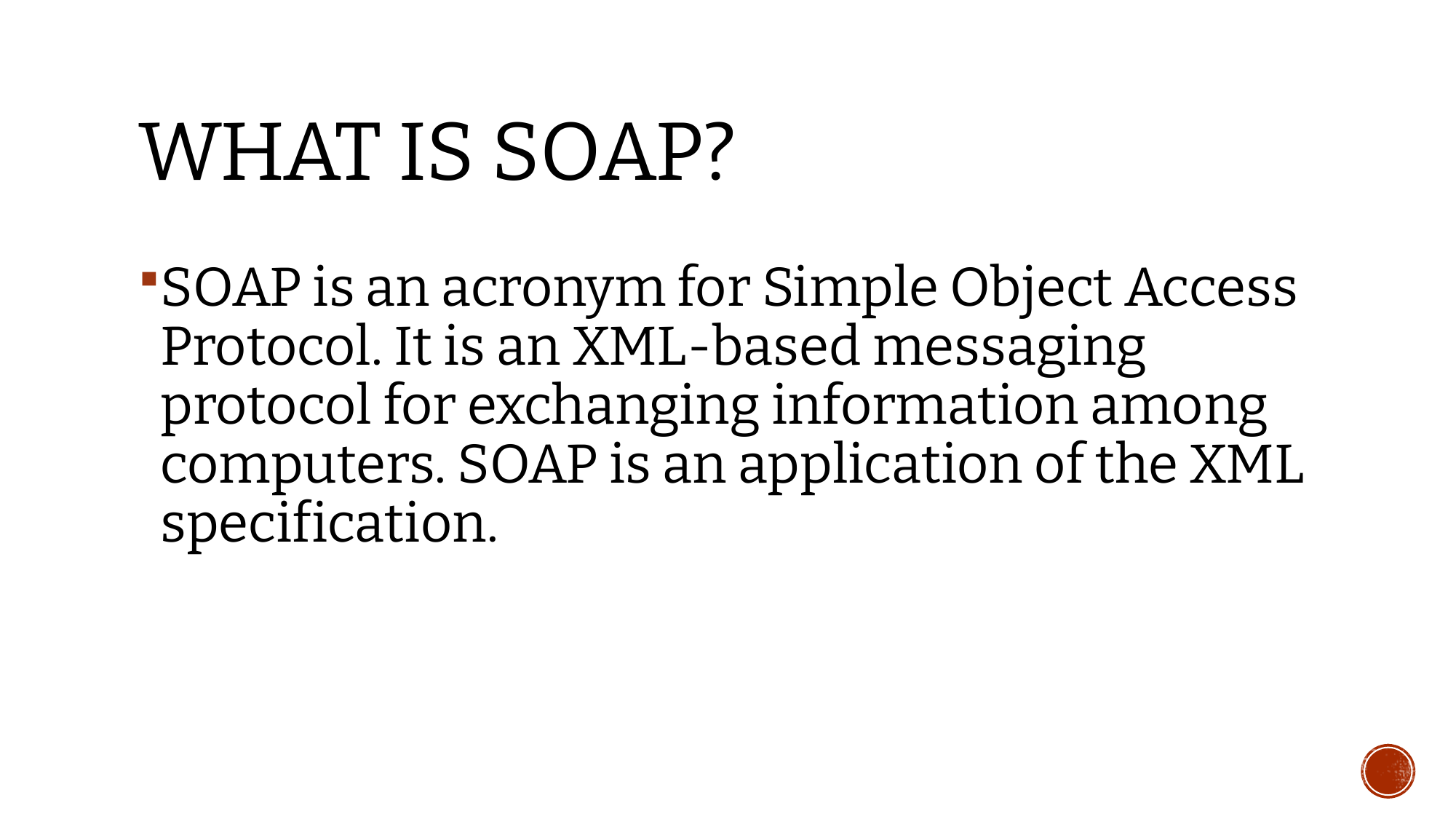

# What is SOAP?
SOAP is an acronym for Simple Object Access Protocol. It is an XML-based messaging protocol for exchanging information among computers. SOAP is an application of the XML specification.